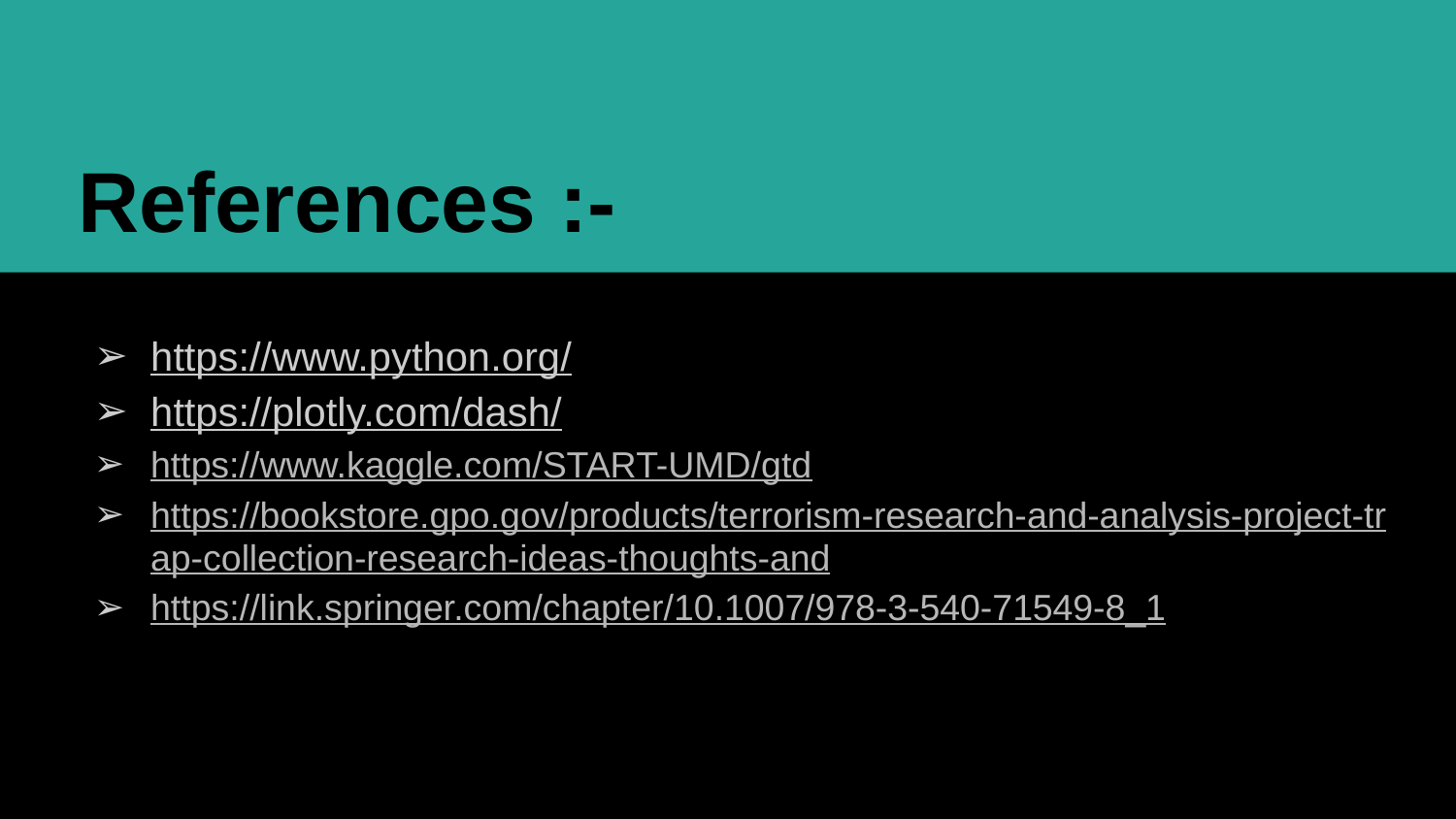

References :-
https://www.python.org/
https://plotly.com/dash/
https://www.kaggle.com/START-UMD/gtd
https://bookstore.gpo.gov/products/terrorism-research-and-analysis-project-trap-collection-research-ideas-thoughts-and
https://link.springer.com/chapter/10.1007/978-3-540-71549-8_1